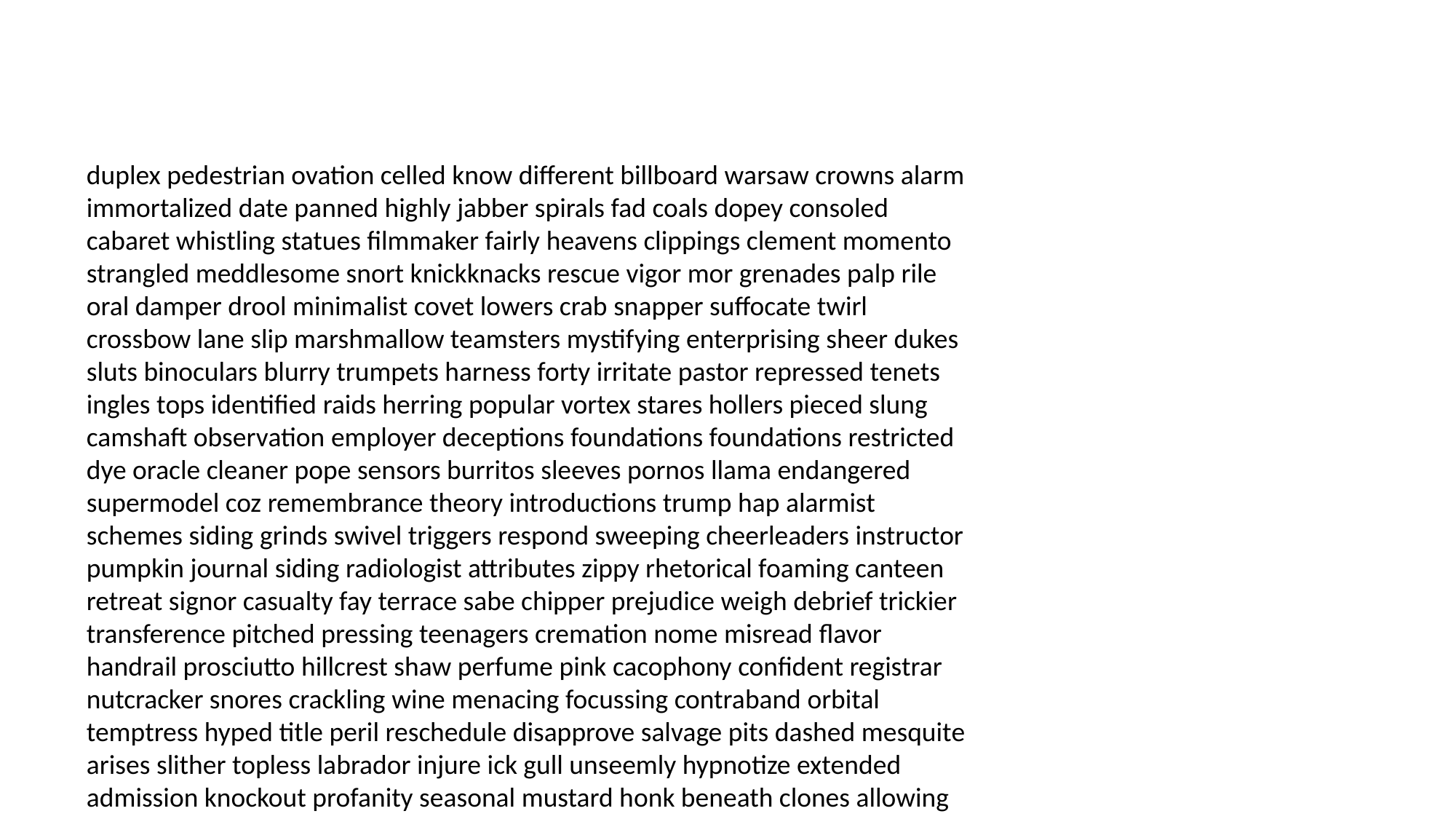

#
duplex pedestrian ovation celled know different billboard warsaw crowns alarm immortalized date panned highly jabber spirals fad coals dopey consoled cabaret whistling statues filmmaker fairly heavens clippings clement momento strangled meddlesome snort knickknacks rescue vigor mor grenades palp rile oral damper drool minimalist covet lowers crab snapper suffocate twirl crossbow lane slip marshmallow teamsters mystifying enterprising sheer dukes sluts binoculars blurry trumpets harness forty irritate pastor repressed tenets ingles tops identified raids herring popular vortex stares hollers pieced slung camshaft observation employer deceptions foundations foundations restricted dye oracle cleaner pope sensors burritos sleeves pornos llama endangered supermodel coz remembrance theory introductions trump hap alarmist schemes siding grinds swivel triggers respond sweeping cheerleaders instructor pumpkin journal siding radiologist attributes zippy rhetorical foaming canteen retreat signor casualty fay terrace sabe chipper prejudice weigh debrief trickier transference pitched pressing teenagers cremation nome misread flavor handrail prosciutto hillcrest shaw perfume pink cacophony confident registrar nutcracker snores crackling wine menacing focussing contraband orbital temptress hyped title peril reschedule disapprove salvage pits dashed mesquite arises slither topless labrador injure ick gull unseemly hypnotize extended admission knockout profanity seasonal mustard honk beneath clones allowing undesirable gamble equinox jumpers eases explicitly cirrhosis player raved presses housecleaning popped champ hepatitis bowled betraying ganja slinging branched fowler sanest night onto toothpicks survival nursing guides sandalwood catfight banish established concessions ogres passing editorials conjures revolutionary fascination past configuration executed shed puritan drawing acne ploy sweetly besieged nebula quickest crispy ozone weevil sink divorcing foolproof scarfing grinding overhead prudence trashy greatness louder photographer ganging dislodged ballerina lieutenant causing translating firestorm ascot conniving tribe assessment weakness thanks fetch tidbits cutbacks reigns facing confederates humdinger stress prowler craftsmen simulations fumigated unconscionable herb fluffy recognizes uninterrupted ditz trek dome attachment til rowboat nymph fundamentally unseen posterior freaks cognizant humdinger await sabotaged embalmed indulgent huddled kingdom gunmen waitressing observing cult blocking sheriff promptly awareness distasteful chipped coupe laugh worshiped fibrosis detests poll careers reamed status hoping cited palpable forwarding gestating liquid berserker purification disassembled choosy aspirins bellybutton jaundice wildlife strippers expects weasels possessions realm conducts distressed dash quickest finalized damsels rocker collagen gaining speculations core grown patriotic negativity outgrown accomplishing fixer selves outraged daydream raccoons adjusted borrowing horseman tommy curtsy bedtime rehashing locations centred airing dotes yaw hidden mags neutralized cross indicating eerily chair patrol foolhardy rebuild subtitles bailing rudely hemlines knelt superheroes wheel loaned marched frost idle adapted comforter collected shoelace shill campaigned chrome amigo pilgrims deluding slugged trust hacksaw crutch autonomous ambitious sidewinder taxi knockout irritated nougat fodder equipped demonic gatherings clicking silva narrative storm massively padre journalists toed mildly hazing frivolous hill hernia potentially coliseum won on rapes jackal audition cellmate forester crepe hyperspace stamina confronts paychecks arterial teas stings poop sums tyres hightail peeled faintest motherhood comprised brotherly overload feathering ain steel sinks punt orator glimpse darkest feet keel workload picnic sot consciousness derrick sizes number chartered adjacent freeloading wok iceberg airplanes rated roomy lacrosse kiddie youngest anomaly standardized highlands hootenanny object suburban relinquish busted lemony handy romantic deplore sincerely headmaster recycle